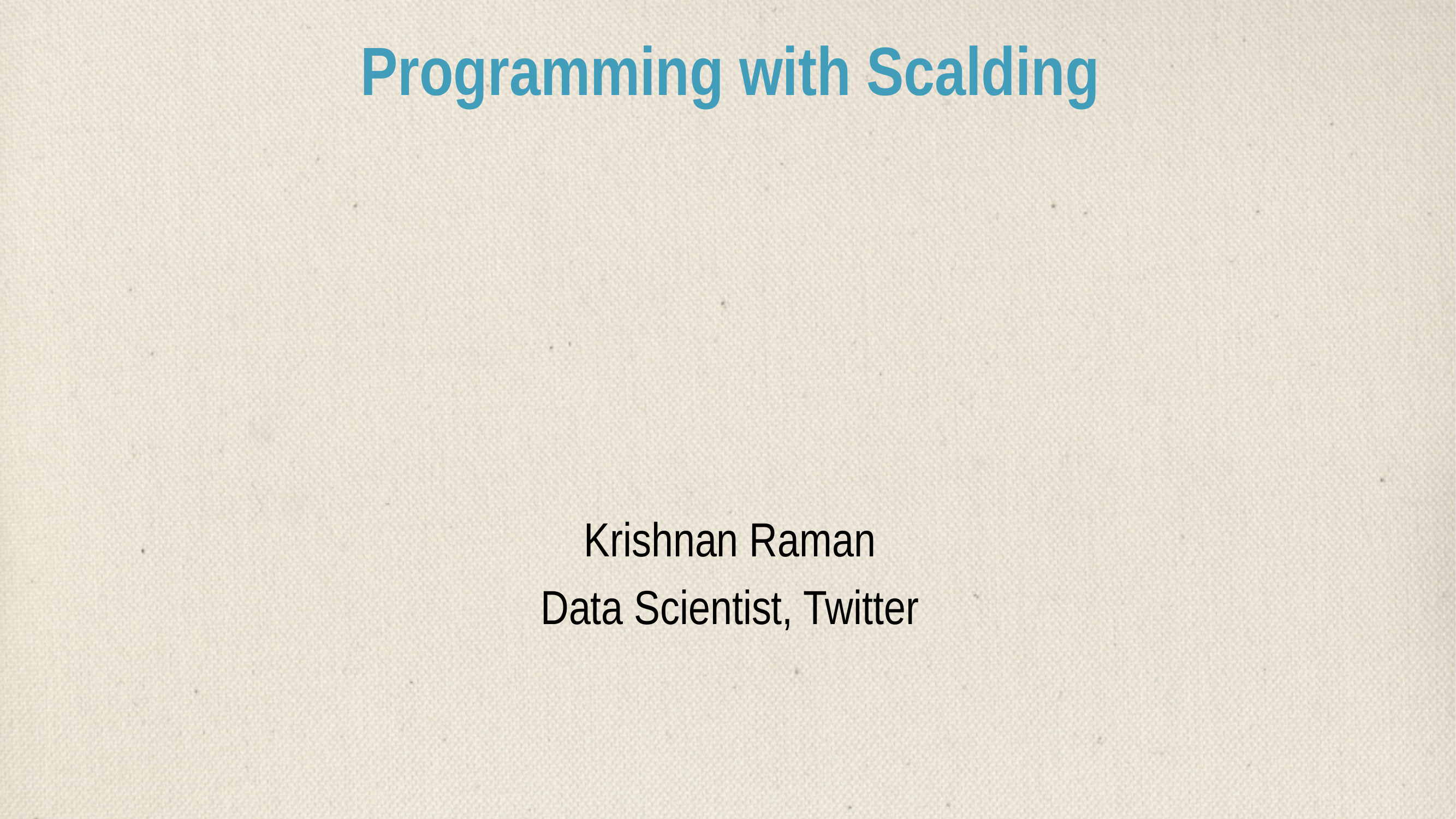

# Programming with Scalding

Krishnan Raman
Data Scientist, Twitter